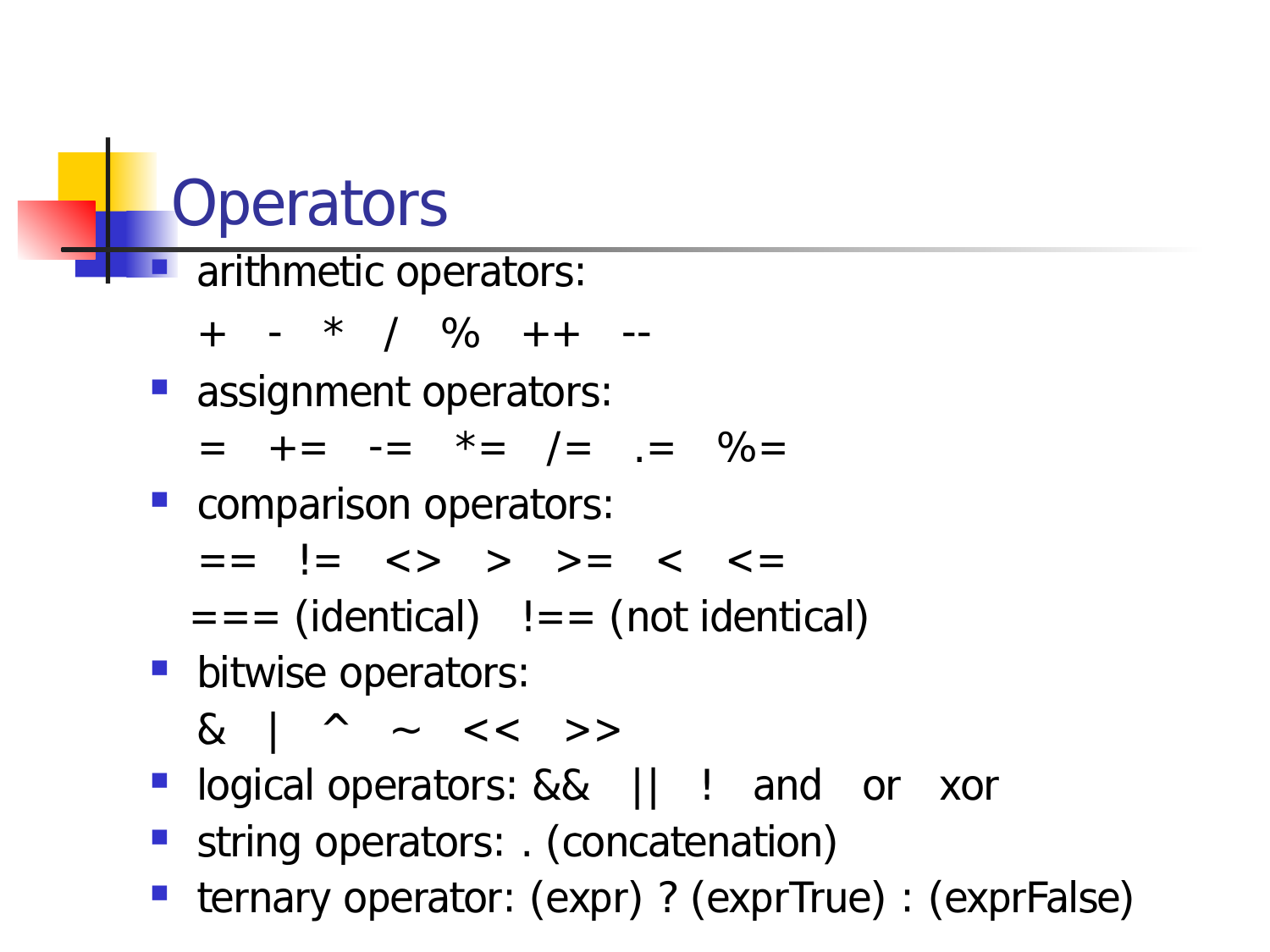

Operators
arithmetic operators:
	+   -   *   /   %   ++   --
assignment operators:
	=   +=   -=   *=   /=   .=   %=
comparison operators:
	==   !=   <>   >   >=   <   <=
   === (identical)   !== (not identical)
bitwise operators:
	&   |   ^   ~   <<   >>
logical operators: &&   ||   !   and   or   xor
string operators: . (concatenation)
ternary operator: (expr) ? (exprTrue) : (exprFalse)